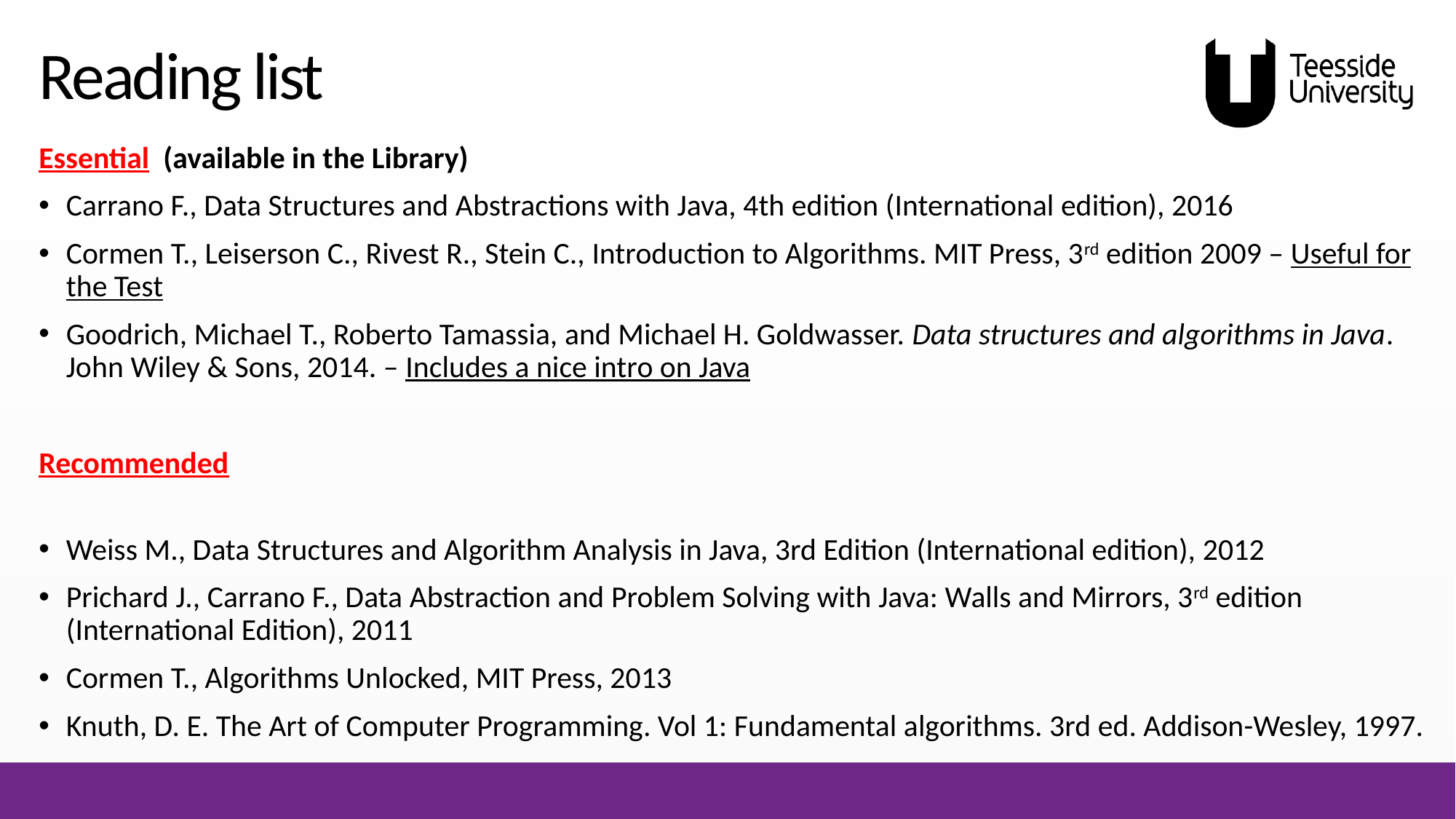

# Reading list
Essential  (available in the Library)
Carrano F., Data Structures and Abstractions with Java, 4th edition (International edition), 2016
Cormen T., Leiserson C., Rivest R., Stein C., Introduction to Algorithms. MIT Press, 3rd edition 2009 – Useful for the Test
Goodrich, Michael T., Roberto Tamassia, and Michael H. Goldwasser. Data structures and algorithms in Java. John Wiley & Sons, 2014. – Includes a nice intro on Java

Recommended

Weiss M., Data Structures and Algorithm Analysis in Java, 3rd Edition (International edition), 2012
Prichard J., Carrano F., Data Abstraction and Problem Solving with Java: Walls and Mirrors, 3rd edition (International Edition), 2011
Cormen T., Algorithms Unlocked, MIT Press, 2013
Knuth, D. E. The Art of Computer Programming. Vol 1: Fundamental algorithms. 3rd ed. Addison-Wesley, 1997.